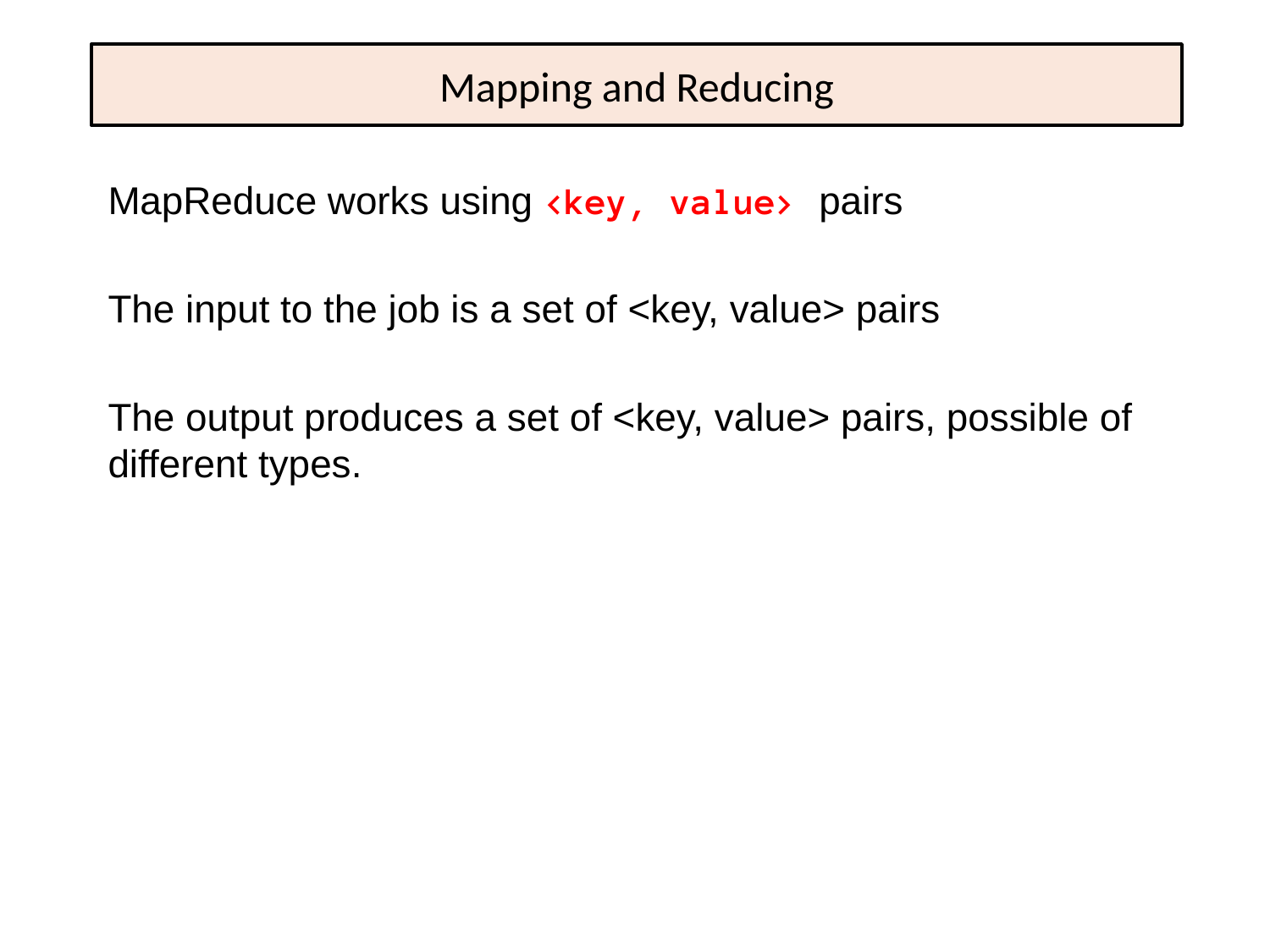

# Mapping and Reducing
MapReduce works using <key, value> pairs

The input to the job is a set of <key, value> pairs

The output produces a set of <key, value> pairs, possible of different types.